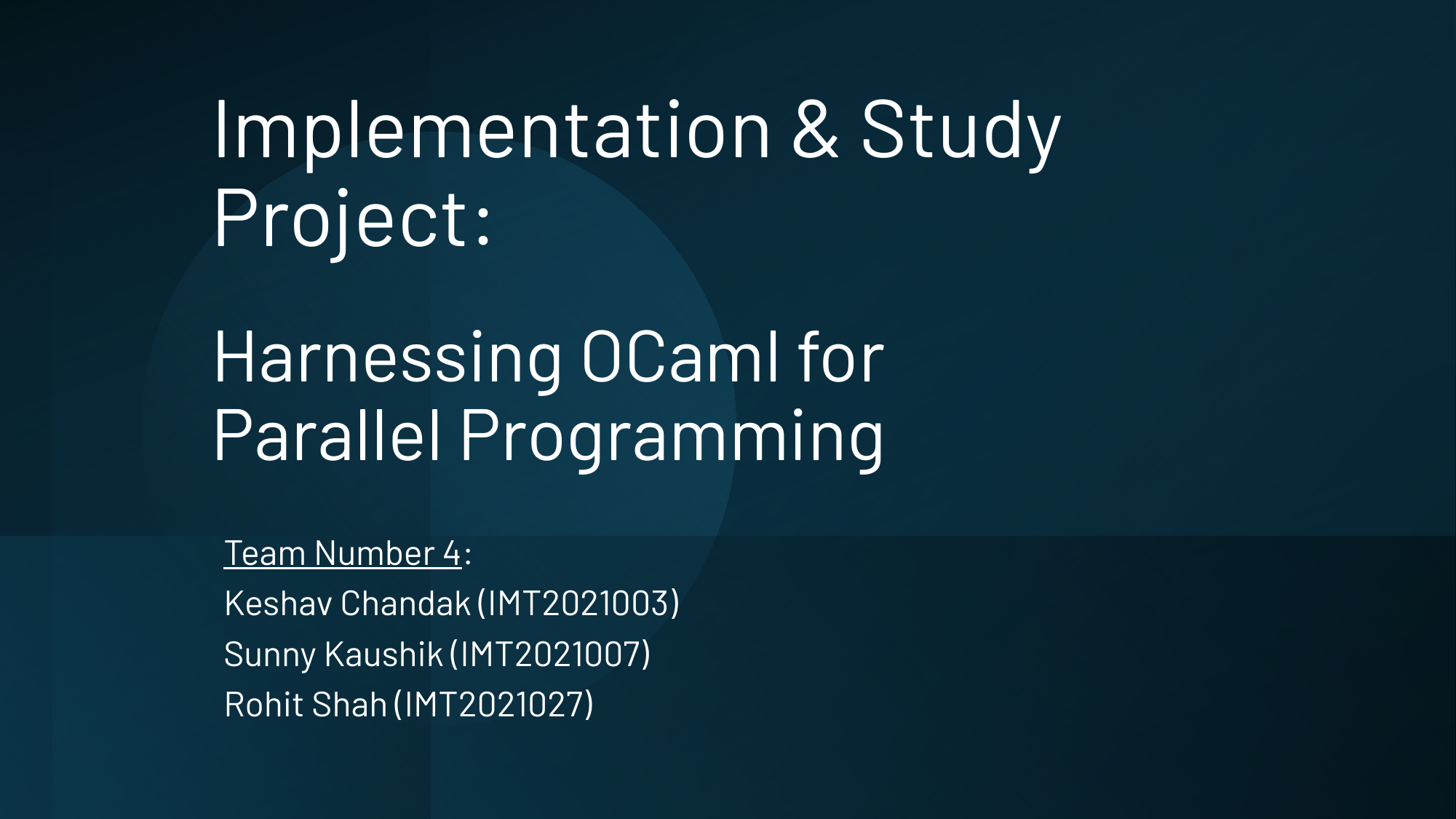

Implementation & Study Project:

# Harnessing OCaml for
Parallel Programming
Team Number 4:
Keshav Chandak (IMT2021003)
Sunny Kaushik (IMT2021007)
Rohit Shah (IMT2021027)